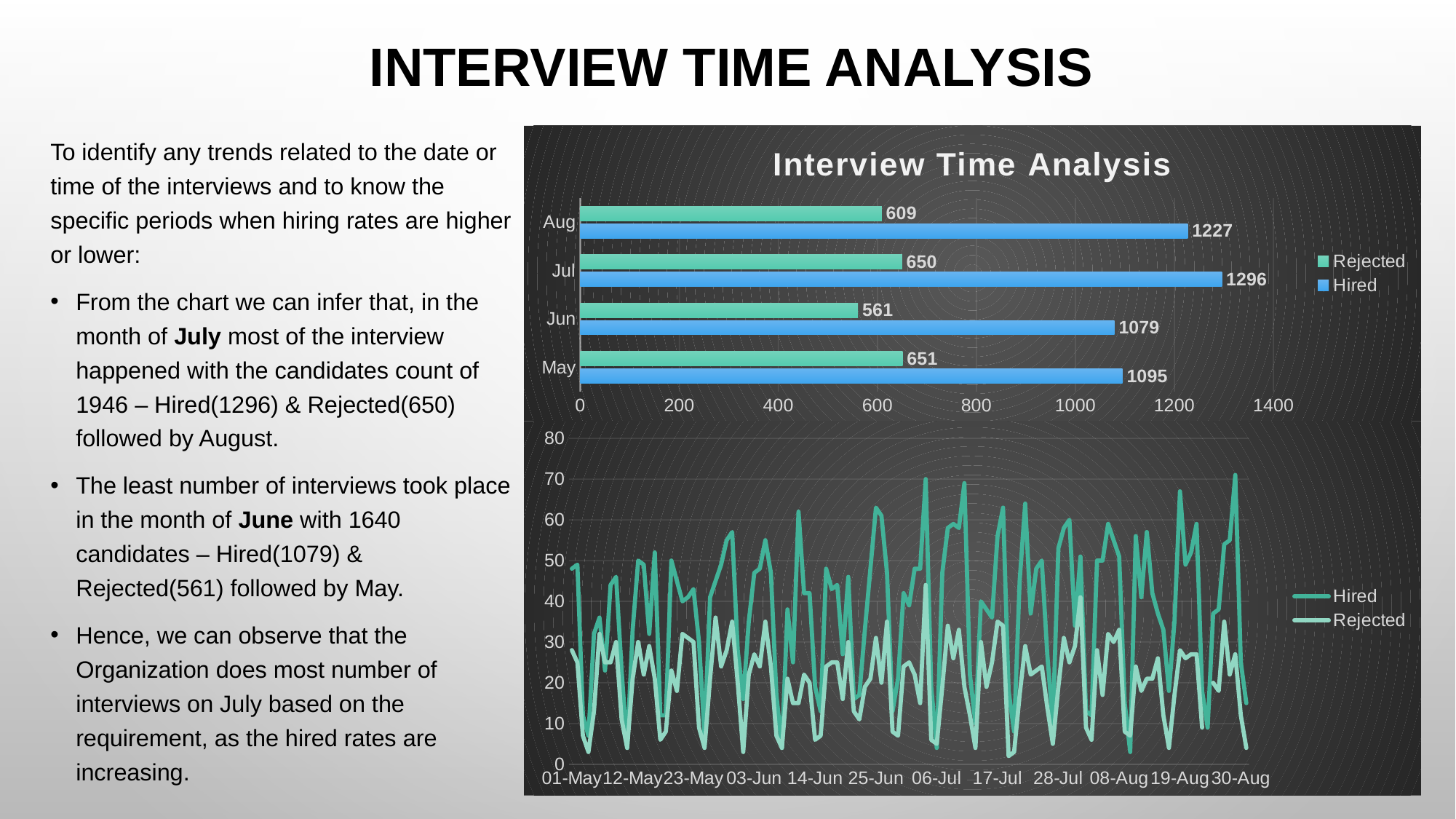

# Interview Time Analysis

### Chart: Interview Time Analysis

| Category | Hired | Rejected |
|---|---|---|
| May | 1095.0 | 651.0 |
| Jun | 1079.0 | 561.0 |
| Jul | 1296.0 | 650.0 |
| Aug | 1227.0 | 609.0 |

### Chart: Interview Time Analysis

| Category |
|---|
To identify any trends related to the date or time of the interviews and to know the specific periods when hiring rates are higher or lower:
From the chart we can infer that, in the month of July most of the interview happened with the candidates count of 1946 – Hired(1296) & Rejected(650) followed by August.
The least number of interviews took place in the month of June with 1640 candidates – Hired(1079) & Rejected(561) followed by May.
Hence, we can observe that the Organization does most number of interviews on July based on the requirement, as the hired rates are increasing.

### Chart

| Category | Hired | Rejected |
|---|---|---|
| 01-May | 48.0 | 28.0 |
| 02-May | 49.0 | 25.0 |
| 03-May | 12.0 | 7.0 |
| 04-May | 7.0 | 3.0 |
| 05-May | 32.0 | 13.0 |
| 06-May | 36.0 | 32.0 |
| 07-May | 23.0 | 25.0 |
| 08-May | 44.0 | 25.0 |
| 09-May | 46.0 | 30.0 |
| 10-May | 23.0 | 11.0 |
| 11-May | 4.0 | 4.0 |
| 12-May | 33.0 | 21.0 |
| 13-May | 50.0 | 30.0 |
| 14-May | 49.0 | 22.0 |
| 15-May | 32.0 | 29.0 |
| 16-May | 52.0 | 21.0 |
| 17-May | 12.0 | 6.0 |
| 18-May | 12.0 | 8.0 |
| 19-May | 50.0 | 23.0 |
| 20-May | 45.0 | 18.0 |
| 21-May | 40.0 | 32.0 |
| 22-May | 41.0 | 31.0 |
| 23-May | 43.0 | 30.0 |
| 24-May | 30.0 | 9.0 |
| 25-May | 7.0 | 4.0 |
| 26-May | 41.0 | 21.0 |
| 27-May | 45.0 | 36.0 |
| 28-May | 49.0 | 24.0 |
| 29-May | 55.0 | 28.0 |
| 30-May | 57.0 | 35.0 |
| 31-May | 28.0 | 20.0 |
| 01-Jun | 16.0 | 3.0 |
| 02-Jun | 35.0 | 22.0 |
| 03-Jun | 47.0 | 27.0 |
| 04-Jun | 48.0 | 24.0 |
| 05-Jun | 55.0 | 35.0 |
| 06-Jun | 47.0 | 24.0 |
| 07-Jun | 17.0 | 7.0 |
| 08-Jun | 4.0 | 4.0 |
| 09-Jun | 38.0 | 21.0 |
| 10-Jun | 25.0 | 15.0 |
| 11-Jun | 62.0 | 15.0 |
| 12-Jun | 42.0 | 22.0 |
| 13-Jun | 42.0 | 20.0 |
| 14-Jun | 19.0 | 6.0 |
| 15-Jun | 13.0 | 7.0 |
| 16-Jun | 48.0 | 24.0 |
| 17-Jun | 43.0 | 25.0 |
| 18-Jun | 44.0 | 25.0 |
| 19-Jun | 27.0 | 16.0 |
| 20-Jun | 46.0 | 30.0 |
| 21-Jun | 16.0 | 13.0 |
| 22-Jun | 17.0 | 11.0 |
| 23-Jun | 33.0 | 19.0 |
| 24-Jun | 48.0 | 21.0 |
| 25-Jun | 63.0 | 31.0 |
| 26-Jun | 61.0 | 20.0 |
| 27-Jun | 47.0 | 35.0 |
| 28-Jun | 13.0 | 8.0 |
| 29-Jun | 21.0 | 7.0 |
| 30-Jun | 42.0 | 24.0 |
| 01-Jul | 39.0 | 25.0 |
| 02-Jul | 48.0 | 22.0 |
| 03-Jul | 48.0 | 15.0 |
| 04-Jul | 70.0 | 44.0 |
| 05-Jul | 19.0 | 6.0 |
| 06-Jul | 4.0 | 5.0 |
| 07-Jul | 47.0 | 19.0 |
| 08-Jul | 58.0 | 34.0 |
| 09-Jul | 59.0 | 26.0 |
| 10-Jul | 58.0 | 33.0 |
| 11-Jul | 69.0 | 19.0 |
| 12-Jul | 22.0 | 12.0 |
| 13-Jul | 10.0 | 4.0 |
| 14-Jul | 40.0 | 30.0 |
| 15-Jul | 38.0 | 19.0 |
| 16-Jul | 36.0 | 25.0 |
| 17-Jul | 56.0 | 35.0 |
| 18-Jul | 63.0 | 34.0 |
| 19-Jul | 18.0 | 2.0 |
| 20-Jul | 8.0 | 3.0 |
| 21-Jul | 45.0 | 17.0 |
| 22-Jul | 64.0 | 29.0 |
| 23-Jul | 37.0 | 22.0 |
| 24-Jul | 48.0 | 23.0 |
| 25-Jul | 50.0 | 24.0 |
| 26-Jul | 27.0 | 14.0 |
| 27-Jul | 10.0 | 5.0 |
| 28-Jul | 53.0 | 19.0 |
| 29-Jul | 58.0 | 31.0 |
| 30-Jul | 60.0 | 25.0 |
| 31-Jul | 34.0 | 29.0 |
| 01-Aug | 51.0 | 41.0 |
| 02-Aug | 13.0 | 9.0 |
| 03-Aug | 12.0 | 6.0 |
| 04-Aug | 50.0 | 28.0 |
| 05-Aug | 50.0 | 17.0 |
| 06-Aug | 59.0 | 32.0 |
| 07-Aug | 55.0 | 30.0 |
| 08-Aug | 51.0 | 33.0 |
| 09-Aug | 15.0 | 8.0 |
| 10-Aug | 3.0 | 7.0 |
| 11-Aug | 56.0 | 24.0 |
| 12-Aug | 41.0 | 18.0 |
| 13-Aug | 57.0 | 21.0 |
| 14-Aug | 42.0 | 21.0 |
| 15-Aug | 37.0 | 26.0 |
| 16-Aug | 33.0 | 12.0 |
| 17-Aug | 18.0 | 4.0 |
| 18-Aug | 35.0 | 17.0 |
| 19-Aug | 67.0 | 28.0 |
| 20-Aug | 49.0 | 26.0 |
| 21-Aug | 52.0 | 27.0 |
| 22-Aug | 59.0 | 27.0 |
| 23-Aug | 18.0 | 9.0 |
| 24-Aug | 9.0 | None |
| 25-Aug | 37.0 | 20.0 |
| 26-Aug | 38.0 | 18.0 |
| 27-Aug | 54.0 | 35.0 |
| 28-Aug | 55.0 | 22.0 |
| 29-Aug | 71.0 | 27.0 |
| 30-Aug | 25.0 | 12.0 |
| 31-Aug | 15.0 | 4.0 |